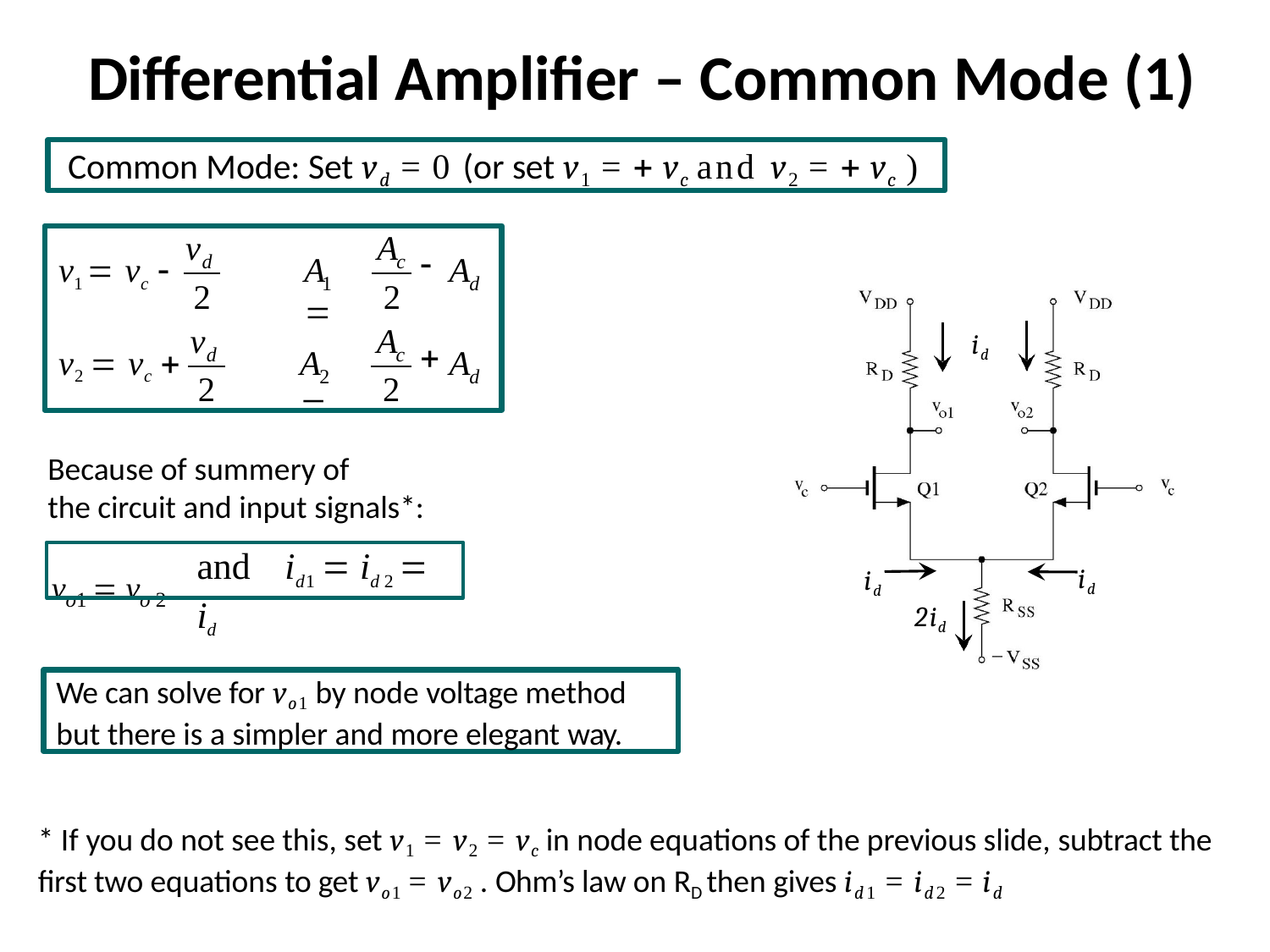

# Differential Amplifier – Common Mode (1)
Common Mode: Set vd = 0 (or set v1 = + vc and v2 = + vc )
v
A

v1 = vc −
A =
A
d
c
1
d
2
2

v
A
v2 = vc +
A	=
A
d
c
2
d
2	2

id

Because of summery of
the circuit and input signals*:
and	id1 = id 2 = id

vo1 = vo 2
id
id

2id

We can solve for vo1 by node voltage method  but there is a simpler and more elegant way.
* If you do not see this, set v1 = v2 = vc in node equations of the previous slide, subtract the  first two equations to get vo1 = vo2 . Ohm’s law on RD then gives id1 = id2 = id